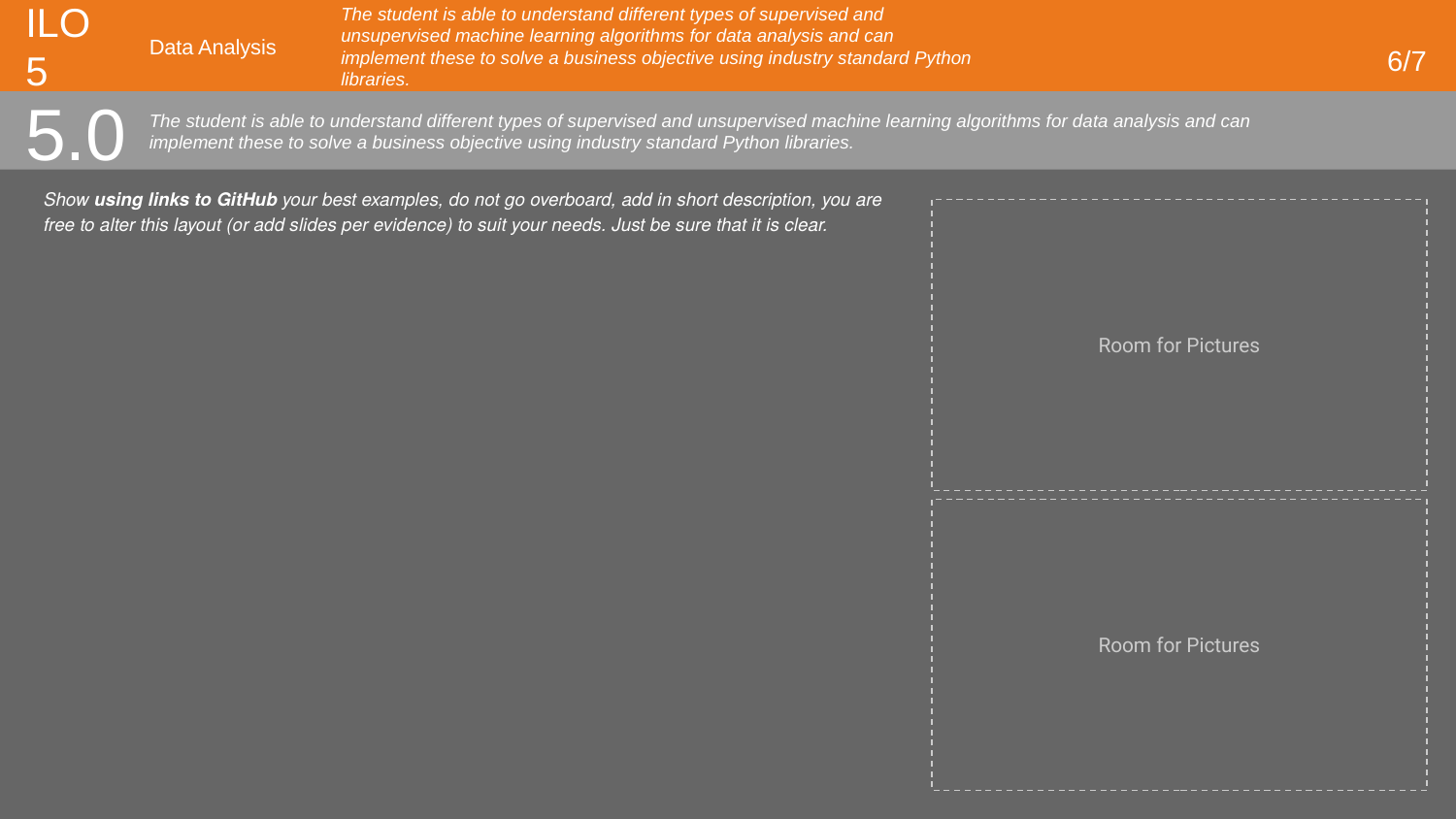

# ILO 5
Data Analysis
The student is able to understand different types of supervised and unsupervised machine learning algorithms for data analysis and can implement these to solve a business objective using industry standard Python libraries.
6/7
5.0
The student is able to understand different types of supervised and unsupervised machine learning algorithms for data analysis and can implement these to solve a business objective using industry standard Python libraries.
Show using links to GitHub your best examples, do not go overboard, add in short description, you are free to alter this layout (or add slides per evidence) to suit your needs. Just be sure that it is clear.